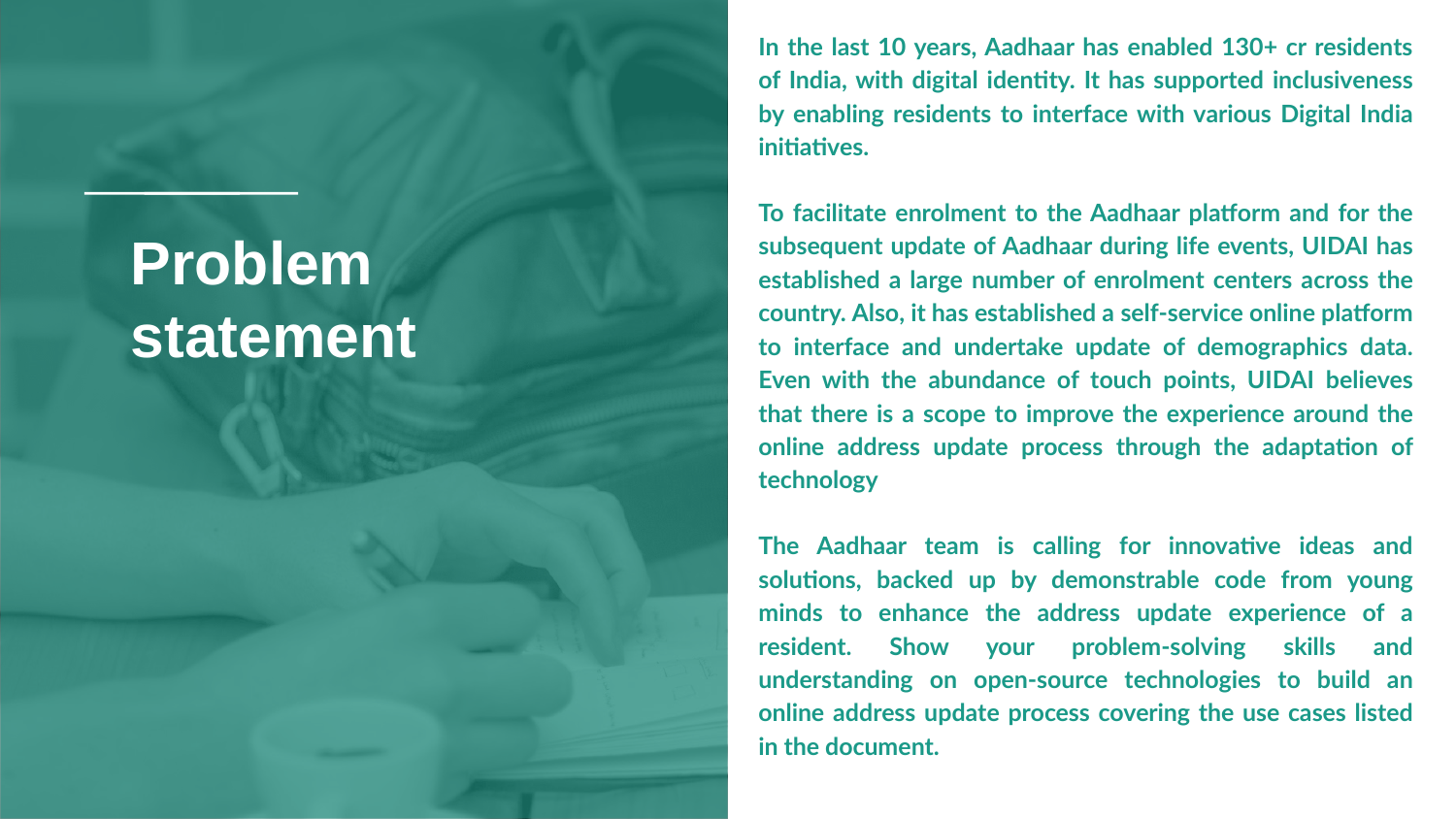

In the last 10 years, Aadhaar has enabled 130+ cr residents of India, with digital identity. It has supported inclusiveness by enabling residents to interface with various Digital India initiatives.
To facilitate enrolment to the Aadhaar platform and for the subsequent update of Aadhaar during life events, UIDAI has established a large number of enrolment centers across the country. Also, it has established a self-service online platform to interface and undertake update of demographics data. Even with the abundance of touch points, UIDAI believes that there is a scope to improve the experience around the online address update process through the adaptation of technology
The Aadhaar team is calling for innovative ideas and solutions, backed up by demonstrable code from young minds to enhance the address update experience of a resident. Show your problem-solving skills and understanding on open-source technologies to build an online address update process covering the use cases listed in the document.

# Problem statement